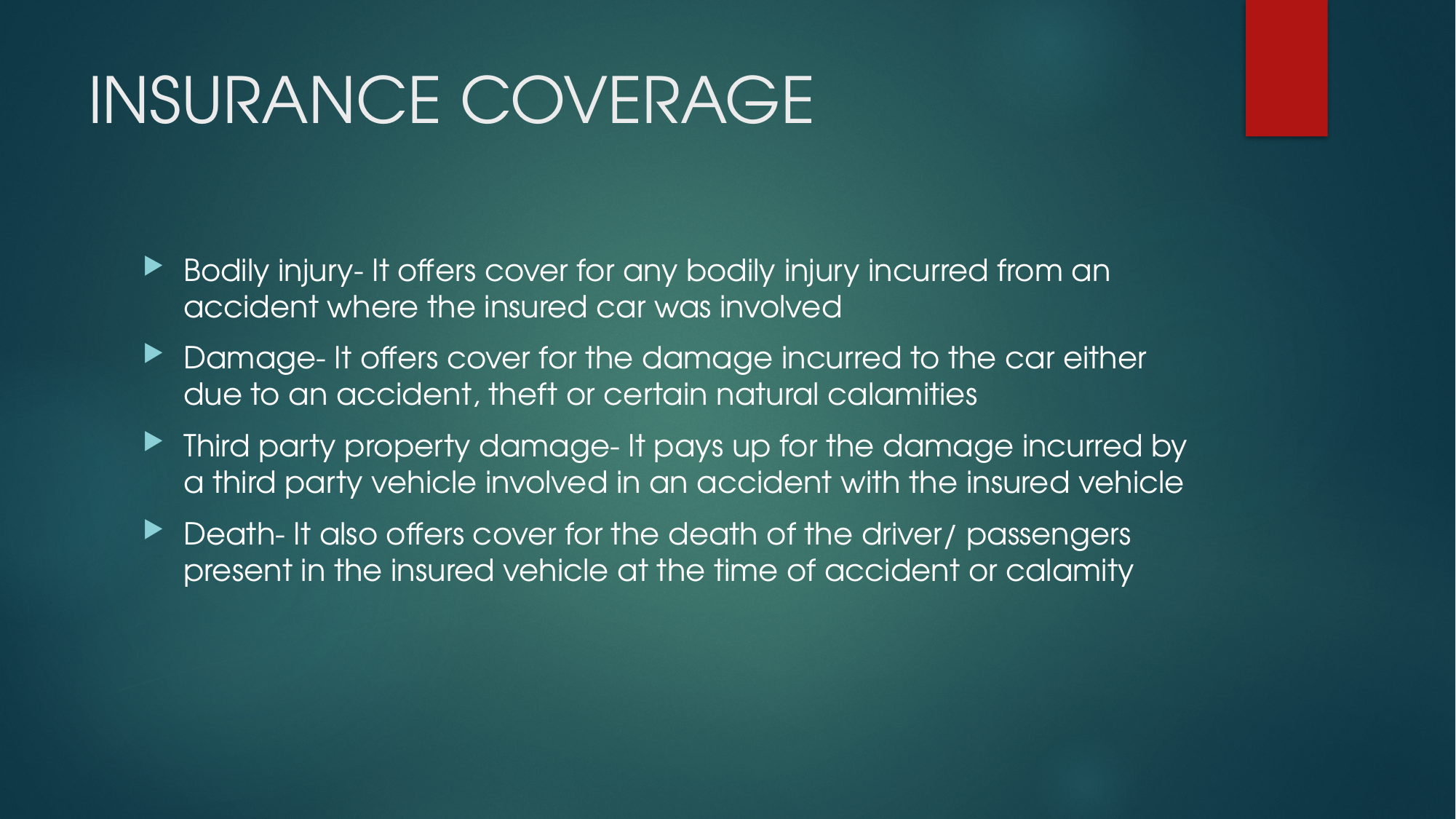

# INSURANCE COVERAGE
Bodily injury- It offers cover for any bodily injury incurred from an accident where the insured car was involved
Damage- It offers cover for the damage incurred to the car either due to an accident, theft or certain natural calamities
Third party property damage- It pays up for the damage incurred by a third party vehicle involved in an accident with the insured vehicle
Death- It also offers cover for the death of the driver/ passengers present in the insured vehicle at the time of accident or calamity